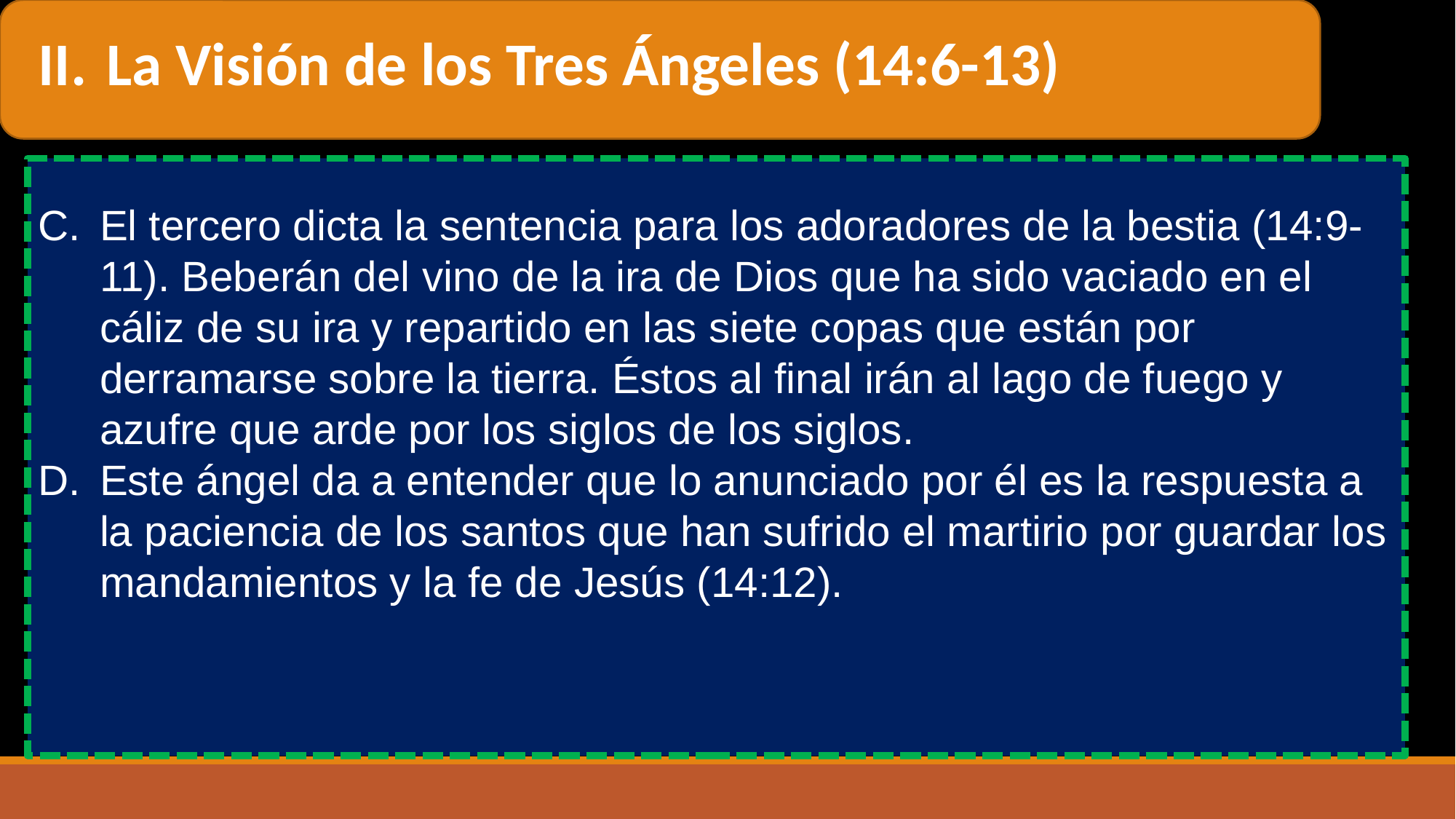

La Visión de los Tres Ángeles (14:6-13)

El tercero dicta la sentencia para los adoradores de la bestia (14:9-11). Beberán del vino de la ira de Dios que ha sido vaciado en el cáliz de su ira y repartido en las siete copas que están por derramarse sobre la tierra. Éstos al final irán al lago de fuego y azufre que arde por los siglos de los siglos.
Este ángel da a entender que lo anunciado por él es la respuesta a la paciencia de los santos que han sufrido el martirio por guardar los mandamientos y la fe de Jesús (14:12).